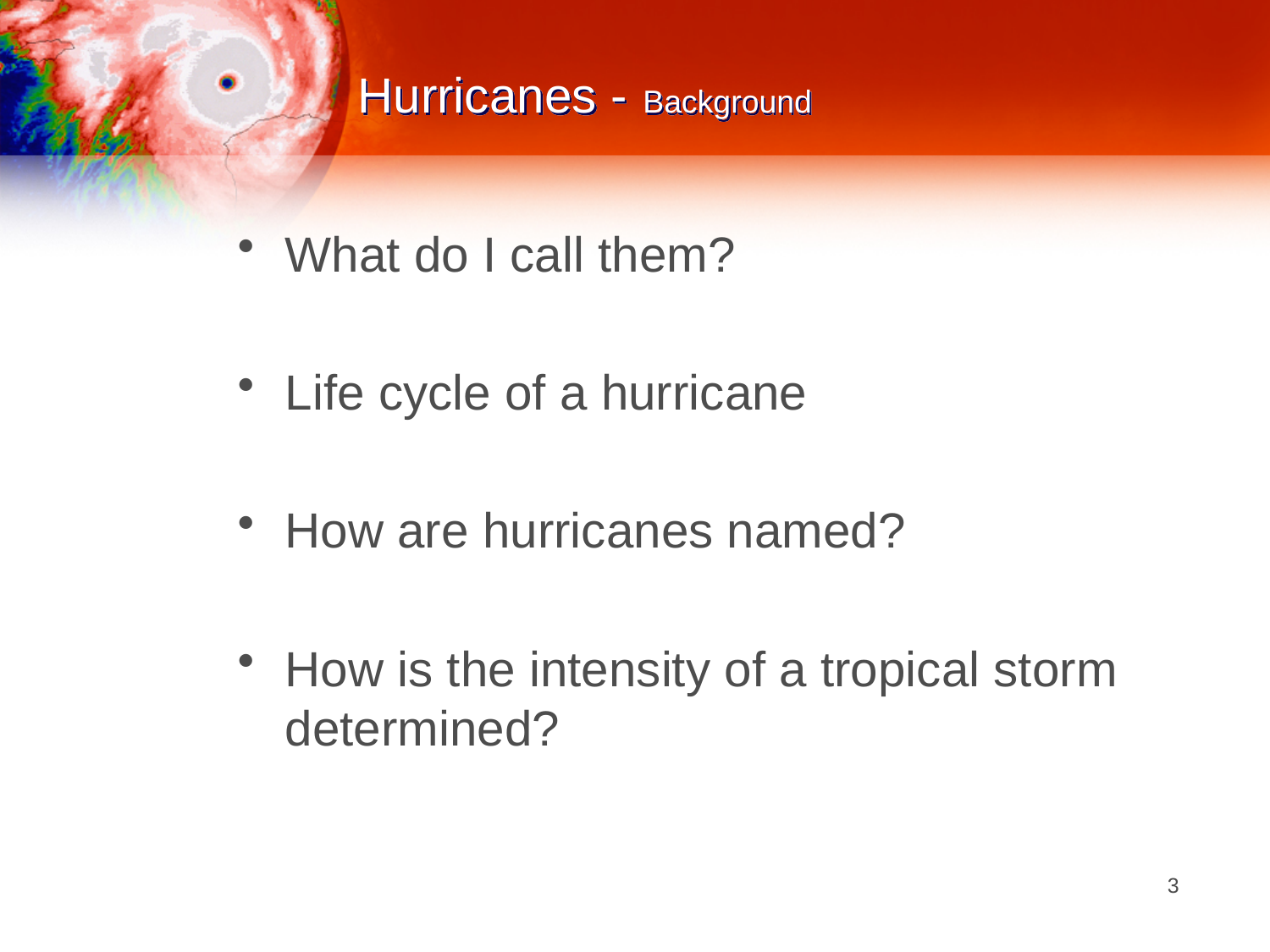

# Hurricanes - Background
What do I call them?

Life cycle of a hurricane

How are hurricanes named?

How is the intensity of a tropical storm determined?
3